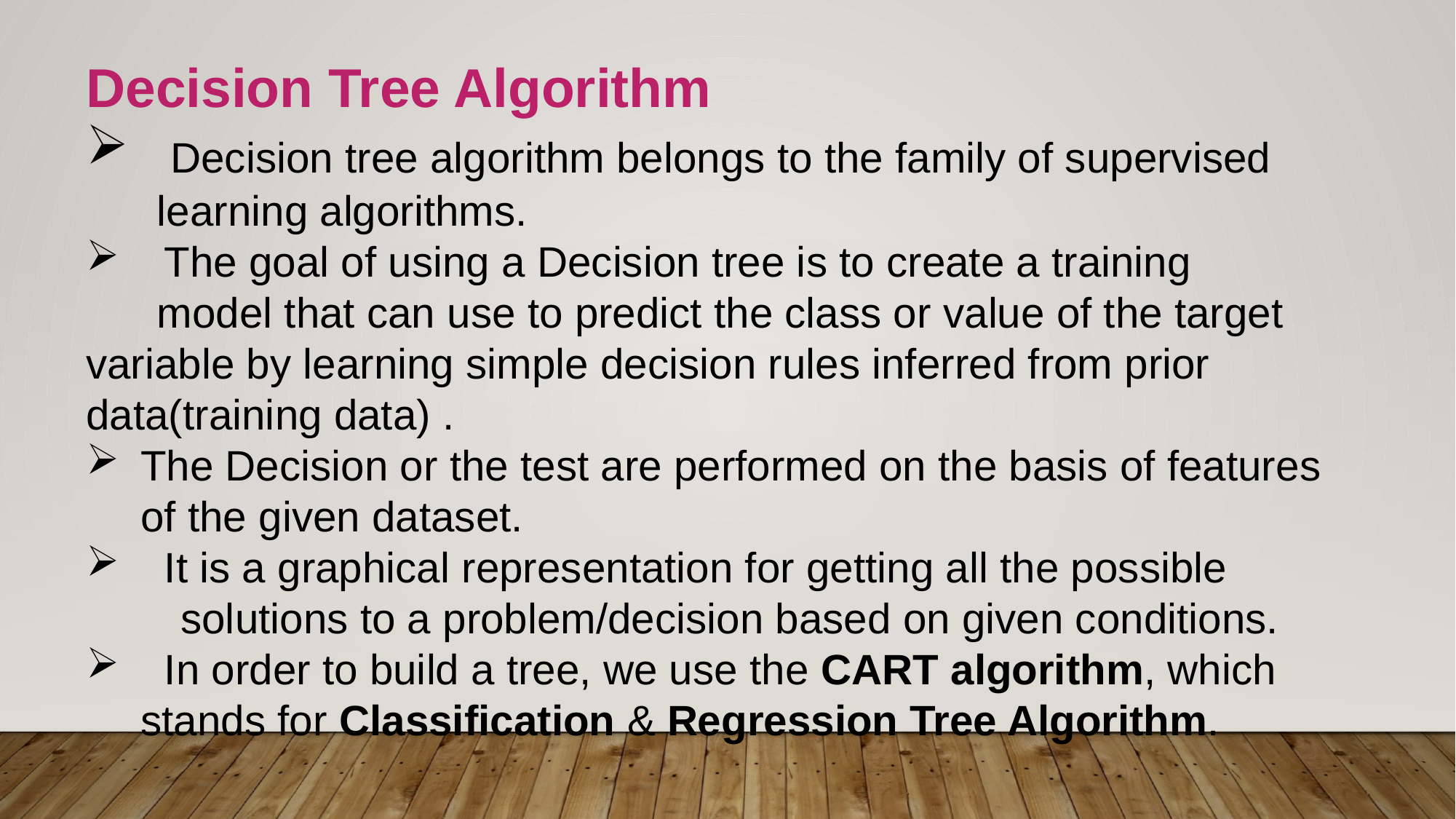

Decision Tree Algorithm
 Decision tree algorithm belongs to the family of supervised
      learning algorithms.
  The goal of using a Decision tree is to create a training
      model that can use to predict the class or value of the target        variable by learning simple decision rules inferred from prior data(training data) .
The Decision or the test are performed on the basis of features of the given dataset.
  It is a graphical representation for getting all the possible
        solutions to a problem/decision based on given conditions.
  In order to build a tree, we use the CART algorithm, which    stands for Classification & Regression Tree Algorithm.